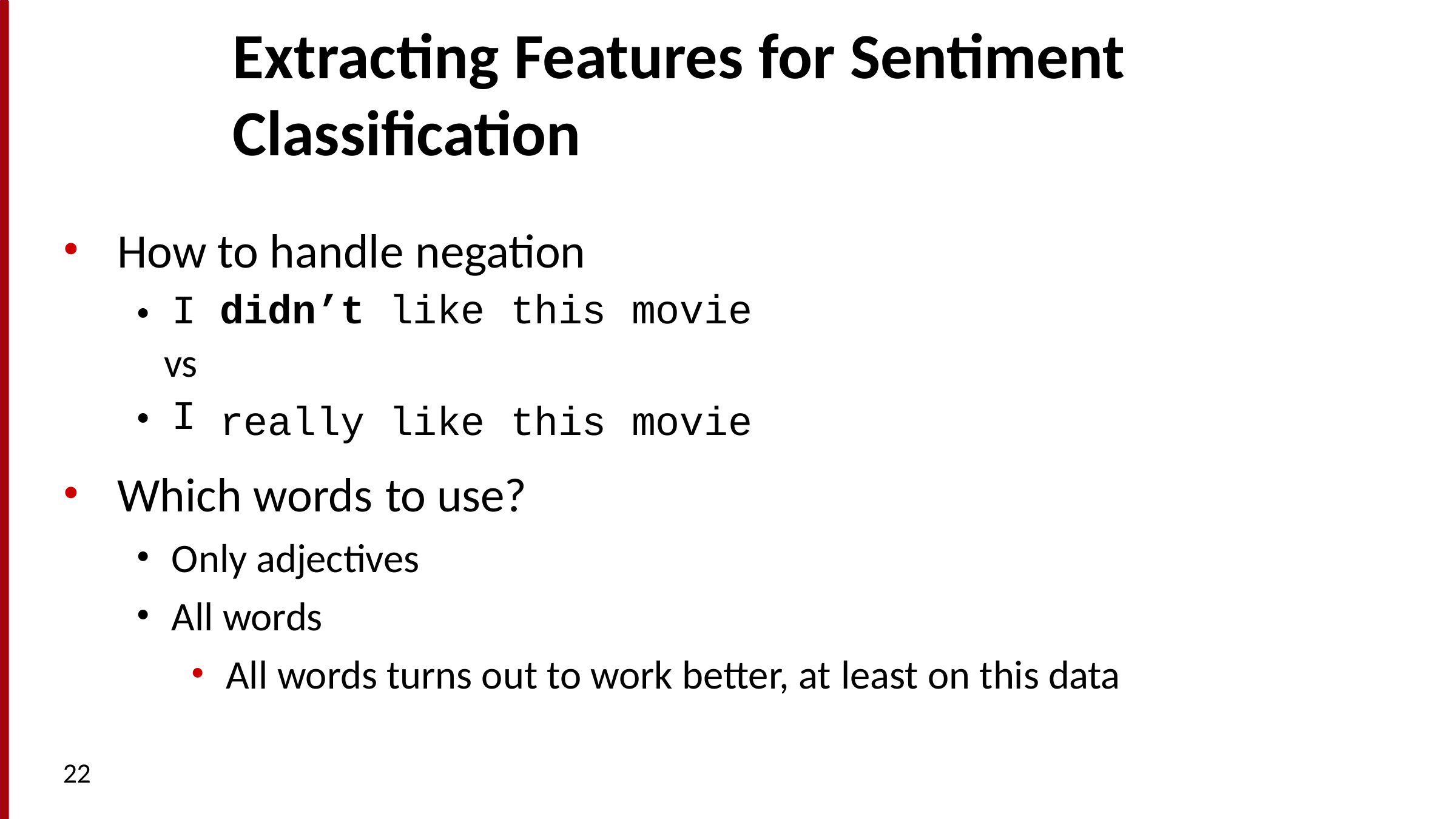

# Extracting Features for Sentiment Classification
How to handle negation
| I | didn’t | like | this | movie |
| --- | --- | --- | --- | --- |
| vs I | really | like | this | movie |
Which words to use?
Only adjectives
All words
All words turns out to work better, at least on this data
22